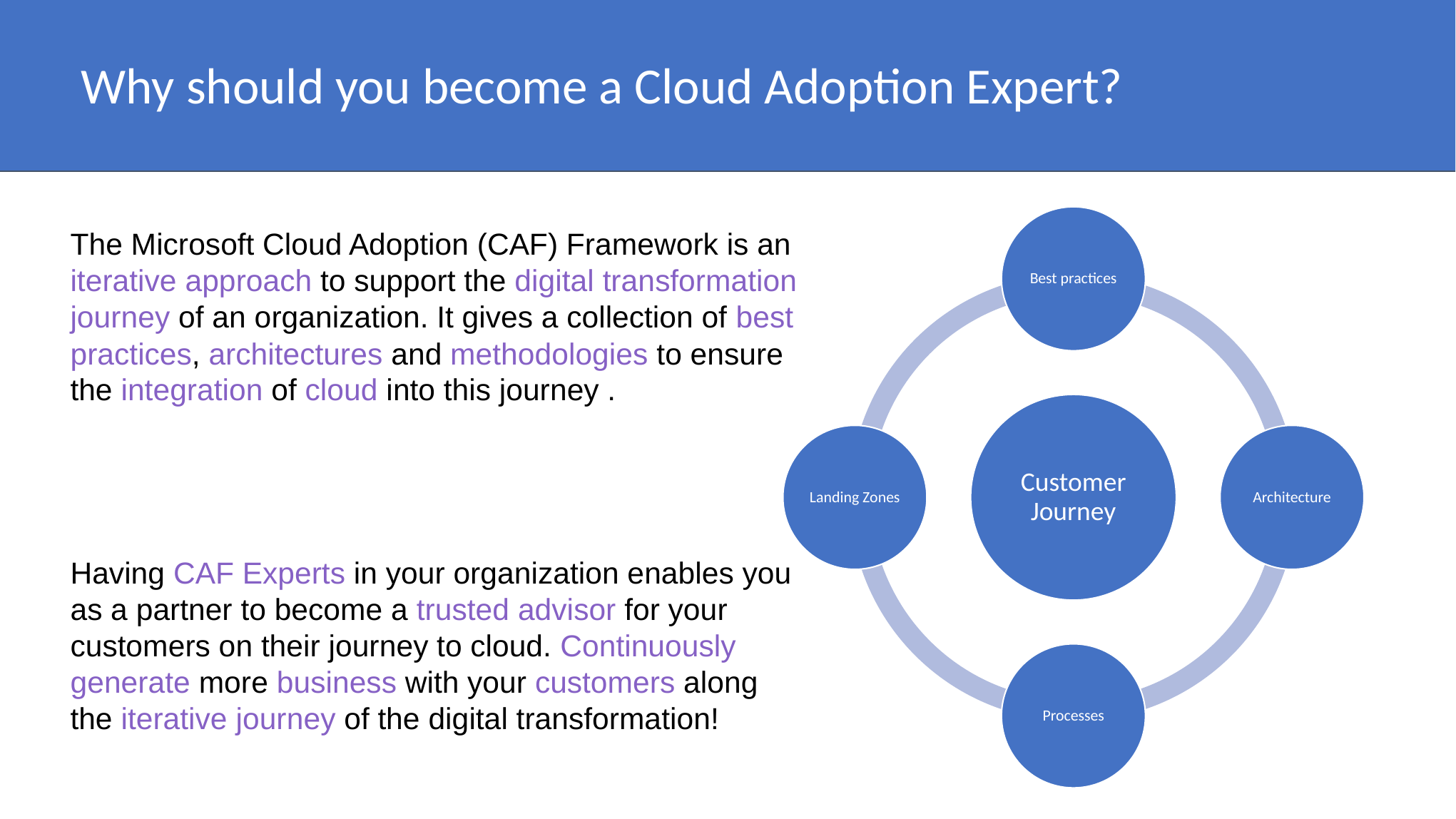

# Why should you become a Cloud Adoption Expert?
Customer Journey
Best practices
Architecture
Processes
Landing Zones
The Microsoft Cloud Adoption (CAF) Framework is an iterative approach to support the digital transformation journey of an organization. It gives a collection of best practices, architectures and methodologies to ensure the integration of cloud into this journey .
Having CAF Experts in your organization enables you as a partner to become a trusted advisor for your customers on their journey to cloud. Continuously generate more business with your customers along the iterative journey of the digital transformation!